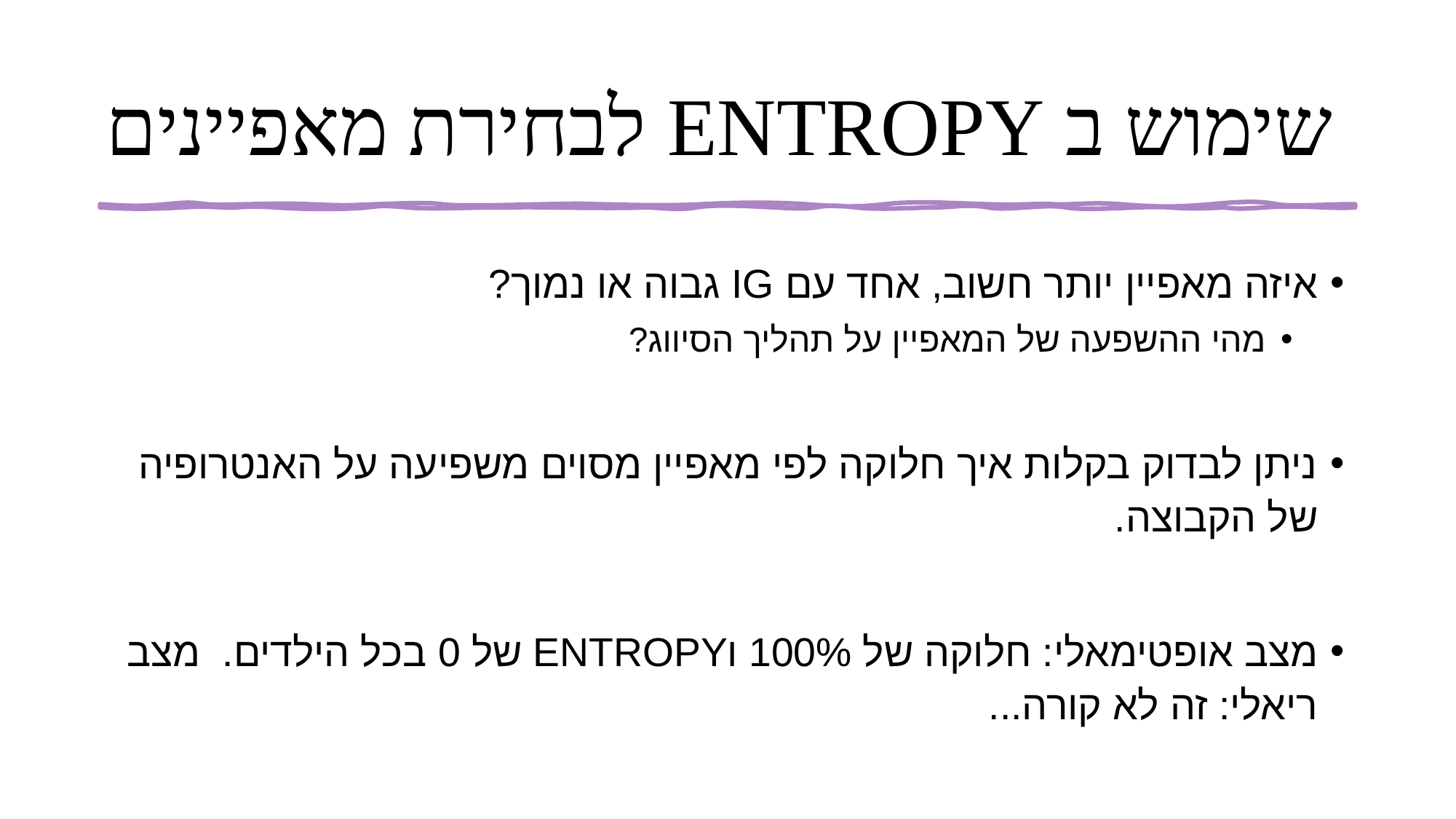

שימוש ב ENTROPY לבחירת מאפיינים
איזה מאפיין יותר חשוב, אחד עם IG גבוה או נמוך?
מהי ההשפעה של המאפיין על תהליך הסיווג?

ניתן לבדוק בקלות איך חלוקה לפי מאפיין מסוים משפיעה על האנטרופיה של הקבוצה.

מצב אופטימאלי: חלוקה של 100% וENTROPY של 0 בכל הילדים.  מצב ריאלי: זה לא קורה...